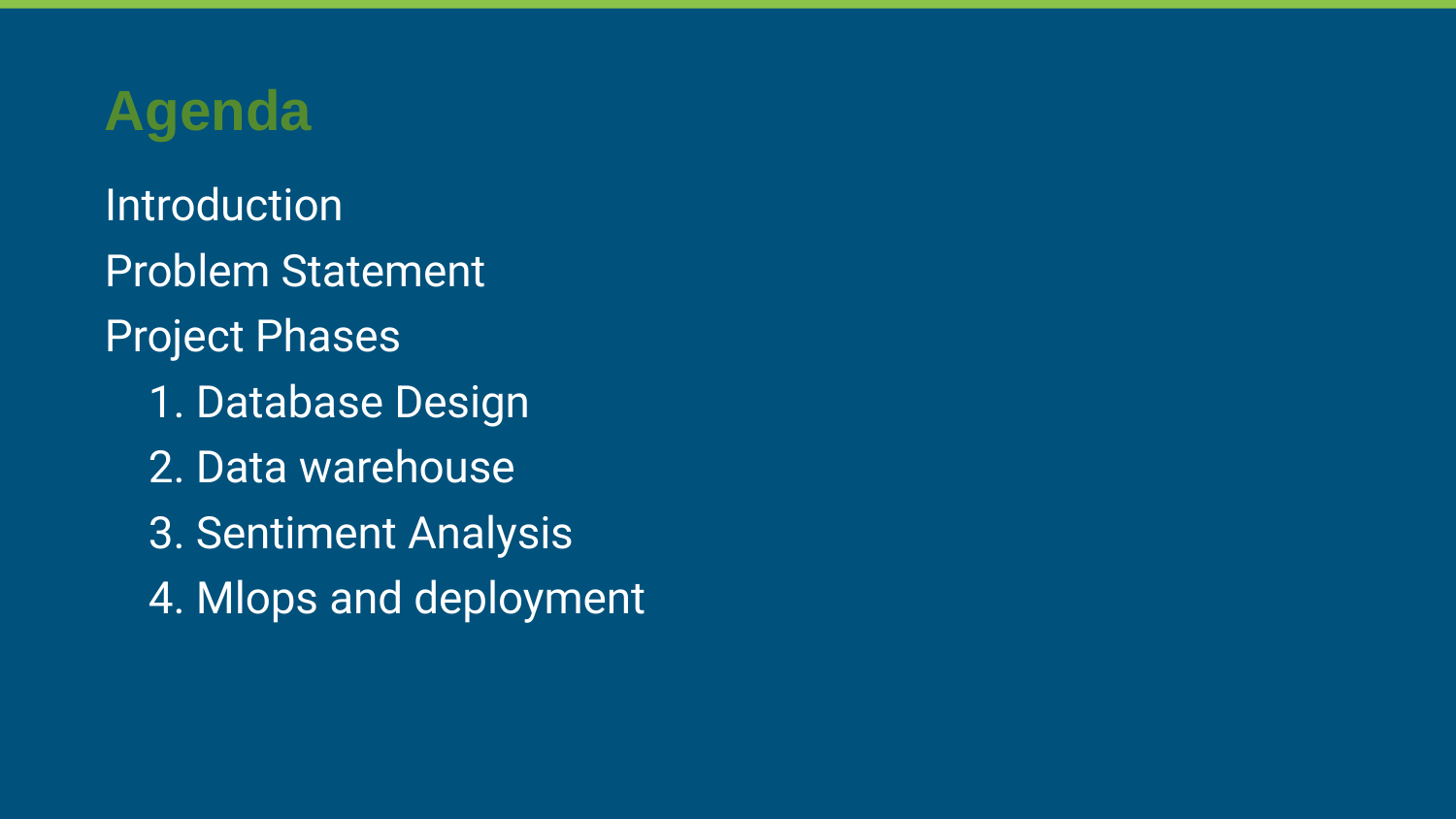

# Agenda
Introduction
Problem Statement
Project Phases
    1. Database Design
    2. Data warehouse
    3. Sentiment Analysis
    4. Mlops and deployment